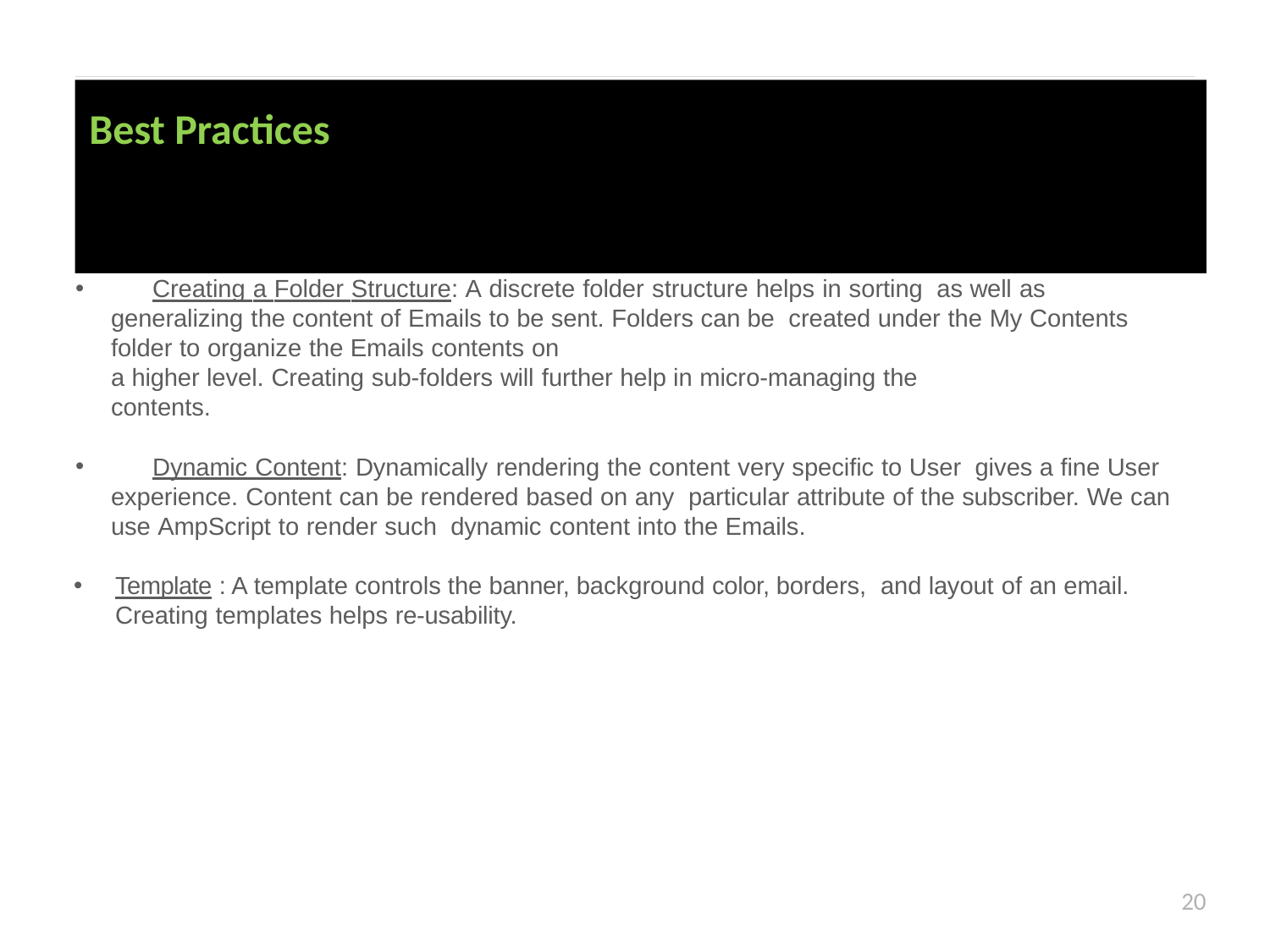

# Best Practices
Some of the best practices include:

	Creating a Folder Structure: A discrete folder structure helps in sorting  as well as generalizing the content of Emails to be sent. Folders can be  created under the My Contents folder to organize the Emails contents on
a higher level. Creating sub-folders will further help in micro-managing the
contents.

	Dynamic Content: Dynamically rendering the content very specific to User  gives a fine User experience. Content can be rendered based on any  particular attribute of the subscriber. We can use AmpScript to render such  dynamic content into the Emails.

Template : A template controls the banner, background color, borders,  and layout of an email. Creating templates helps re-usability.
20